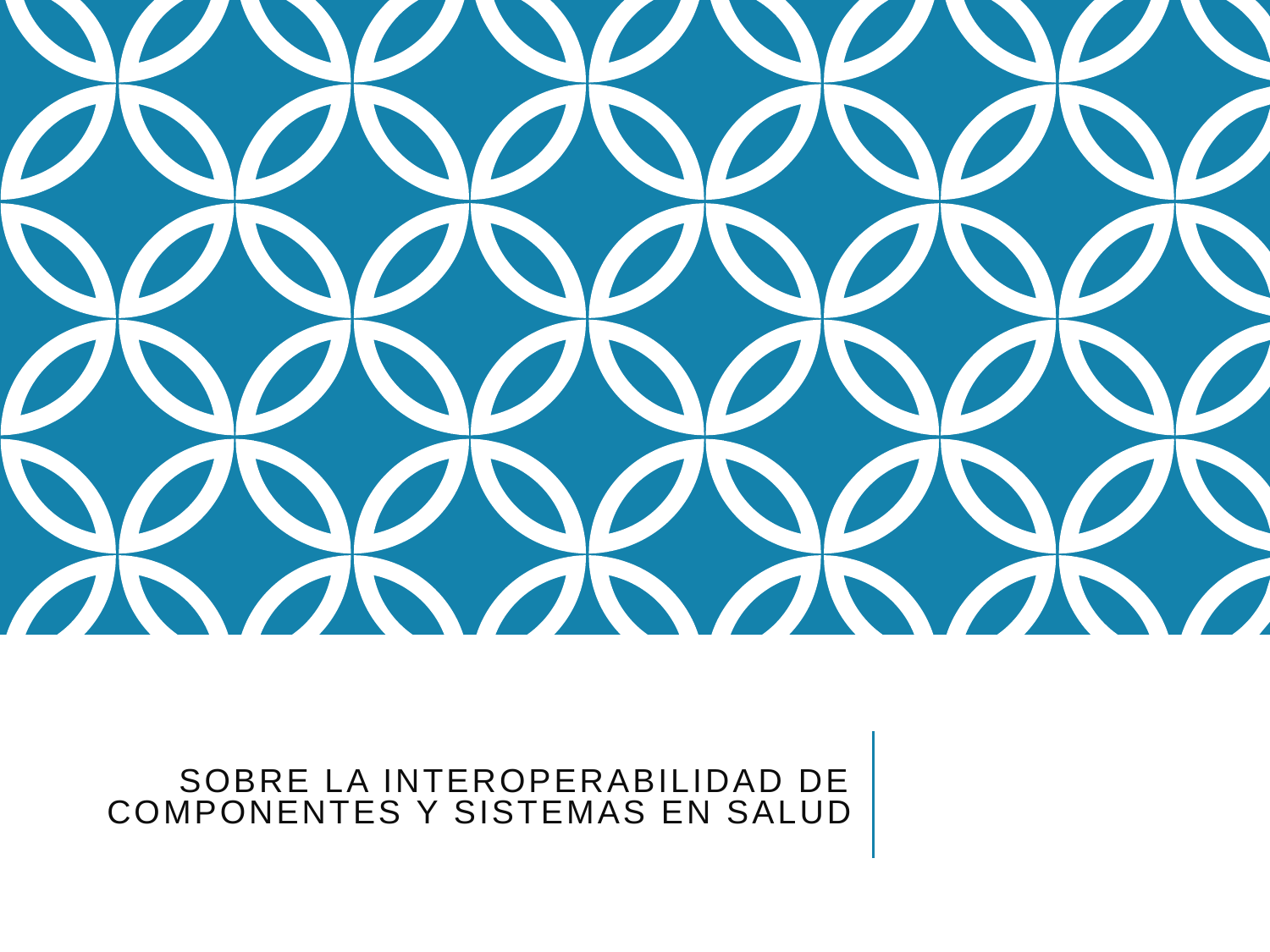

# Sobre la interoperabilidad de componentes y sistemas en salud